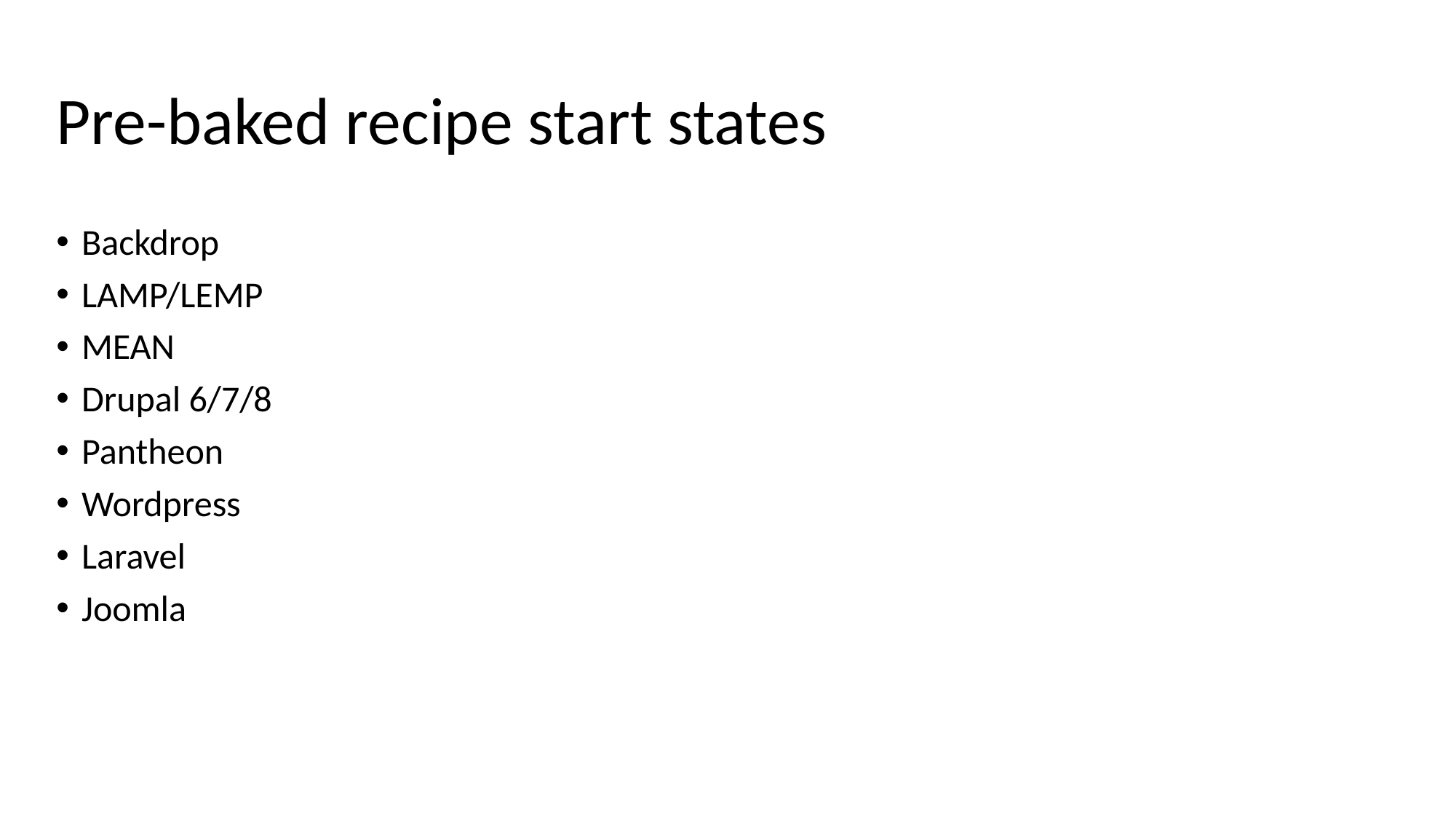

# Pre-baked recipe start states
Backdrop
LAMP/LEMP
MEAN
Drupal 6/7/8
Pantheon
Wordpress
Laravel
Joomla